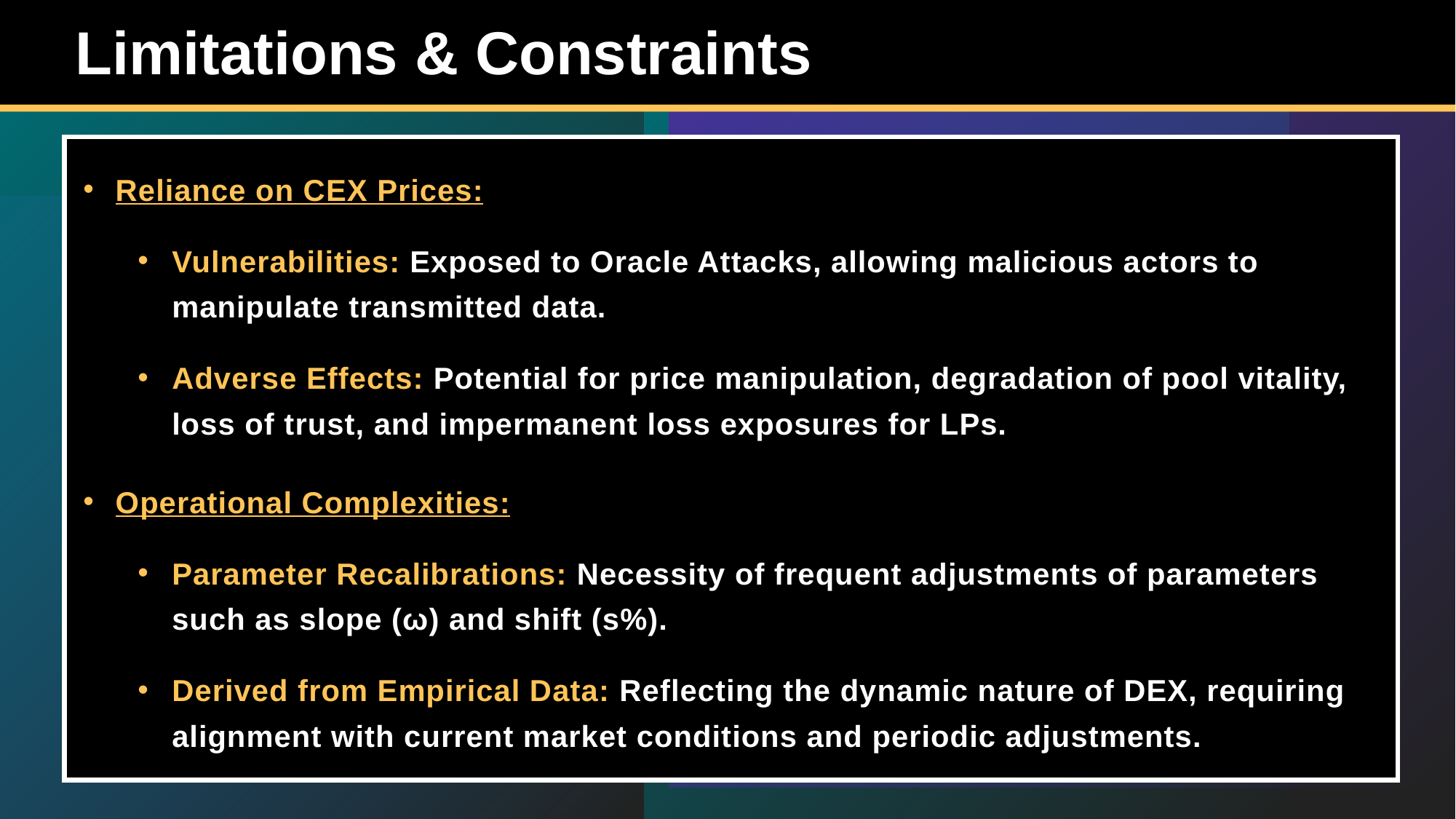

# Limitations & Constraints

Reliance on CEX Prices:
Vulnerabilities: Exposed to Oracle Attacks, allowing malicious actors to manipulate transmitted data.
Adverse Effects: Potential for price manipulation, degradation of pool vitality, loss of trust, and impermanent loss exposures for LPs.
Operational Complexities:
Parameter Recalibrations: Necessity of frequent adjustments of parameters such as slope (ω) and shift (s%).
Derived from Empirical Data: Reflecting the dynamic nature of DEX, requiring alignment with current market conditions and periodic adjustments.